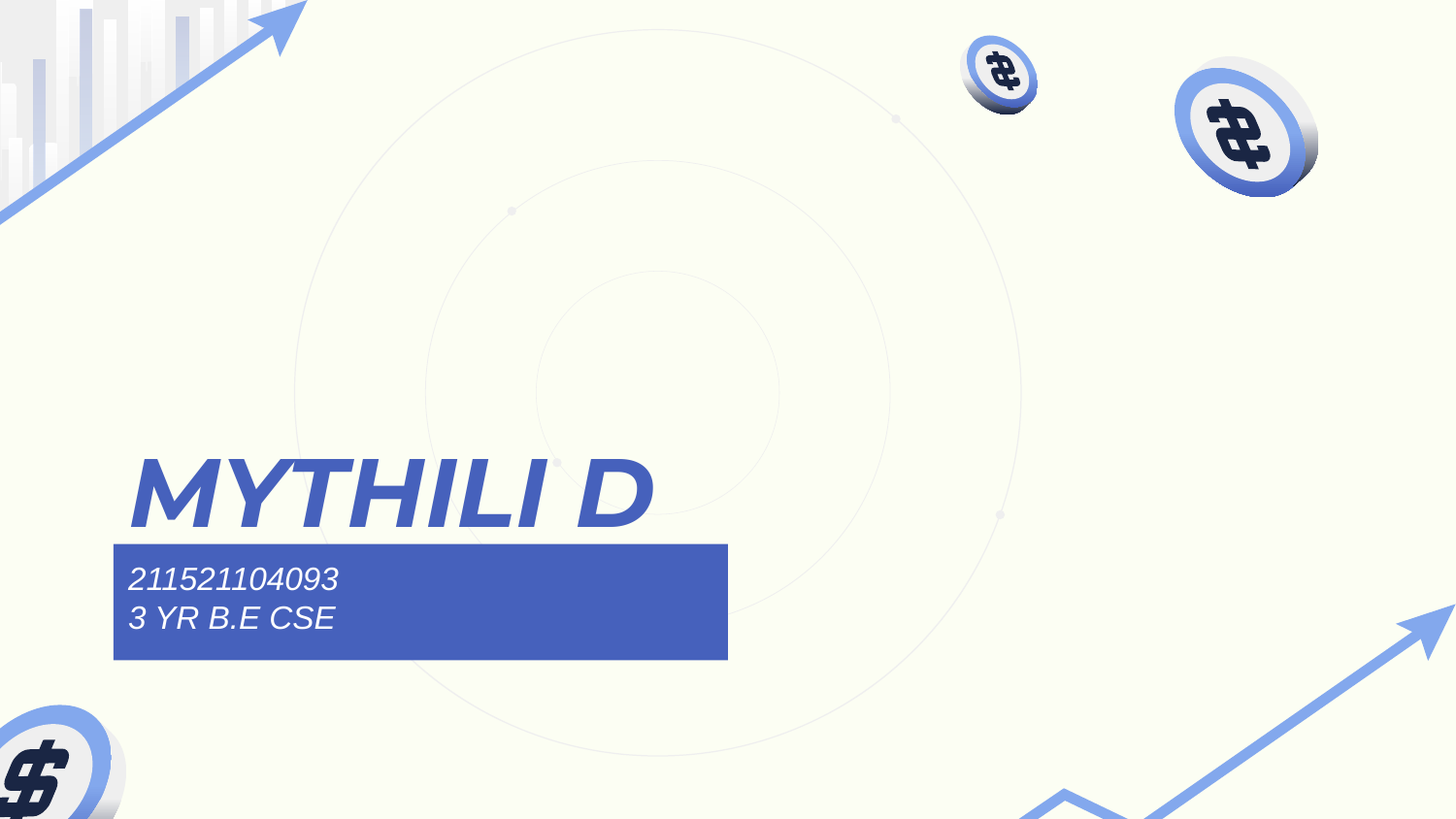

# MYTHILI D
211521104093
3 YR B.E CSE